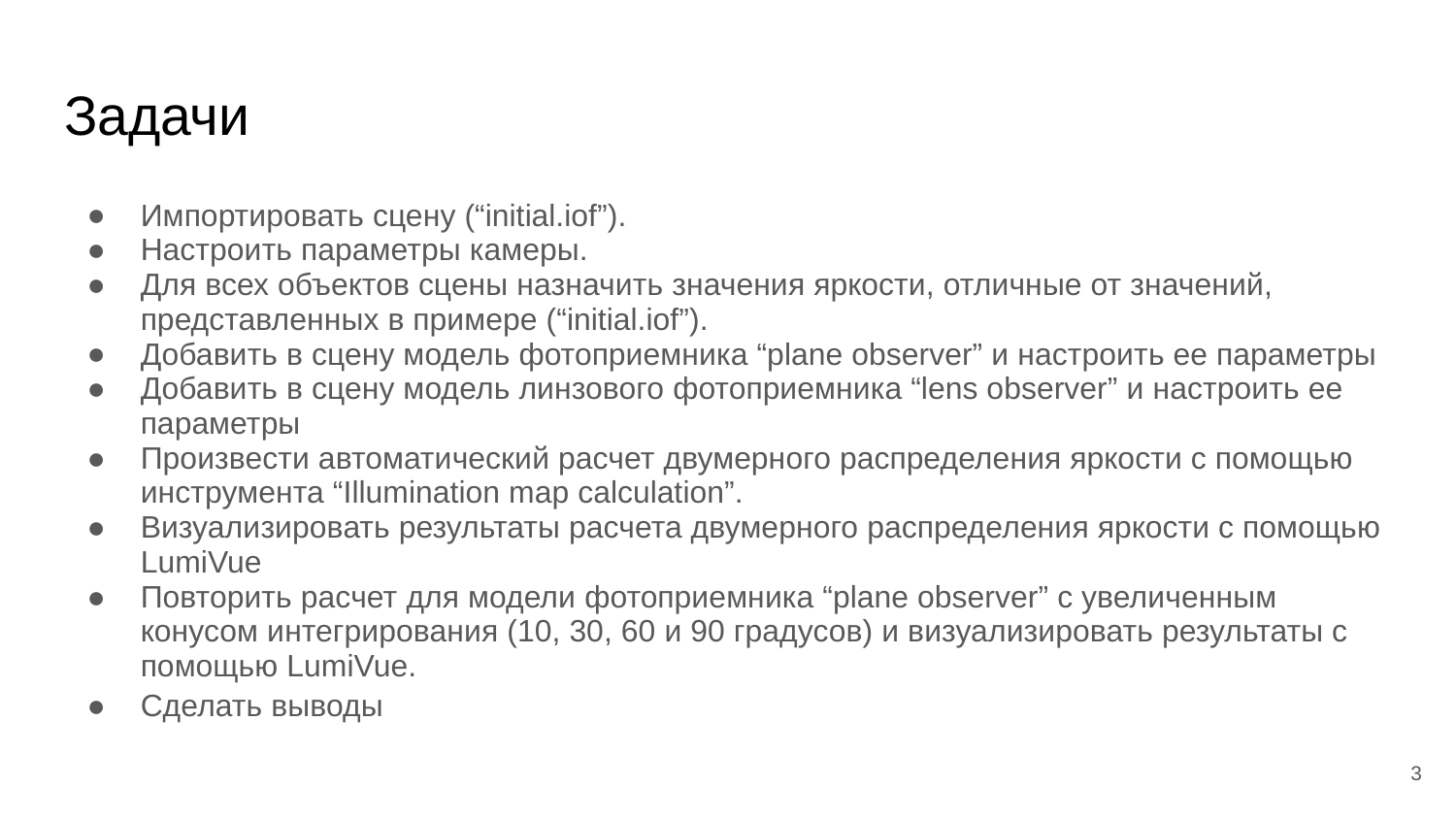

# Задачи
Импортировать сцену (“initial.iof”).
Настроить параметры камеры.
Для всех объектов сцены назначить значения яркости, отличные от значений, представленных в примере (“initial.iof”).
Добавить в сцену модель фотоприемника “plane observer” и настроить ее параметры
Добавить в сцену модель линзового фотоприемника “lens observer” и настроить ее параметры
Произвести автоматический расчет двумерного распределения яркости с помощью инструмента “Illumination map calculation”.
Визуализировать результаты расчета двумерного распределения яркости с помощью LumiVue
Повторить расчет для модели фотоприемника “plane observer” с увеличенным конусом интегрирования (10, 30, 60 и 90 градусов) и визуализировать результаты с помощью LumiVue.
Сделать выводы

3